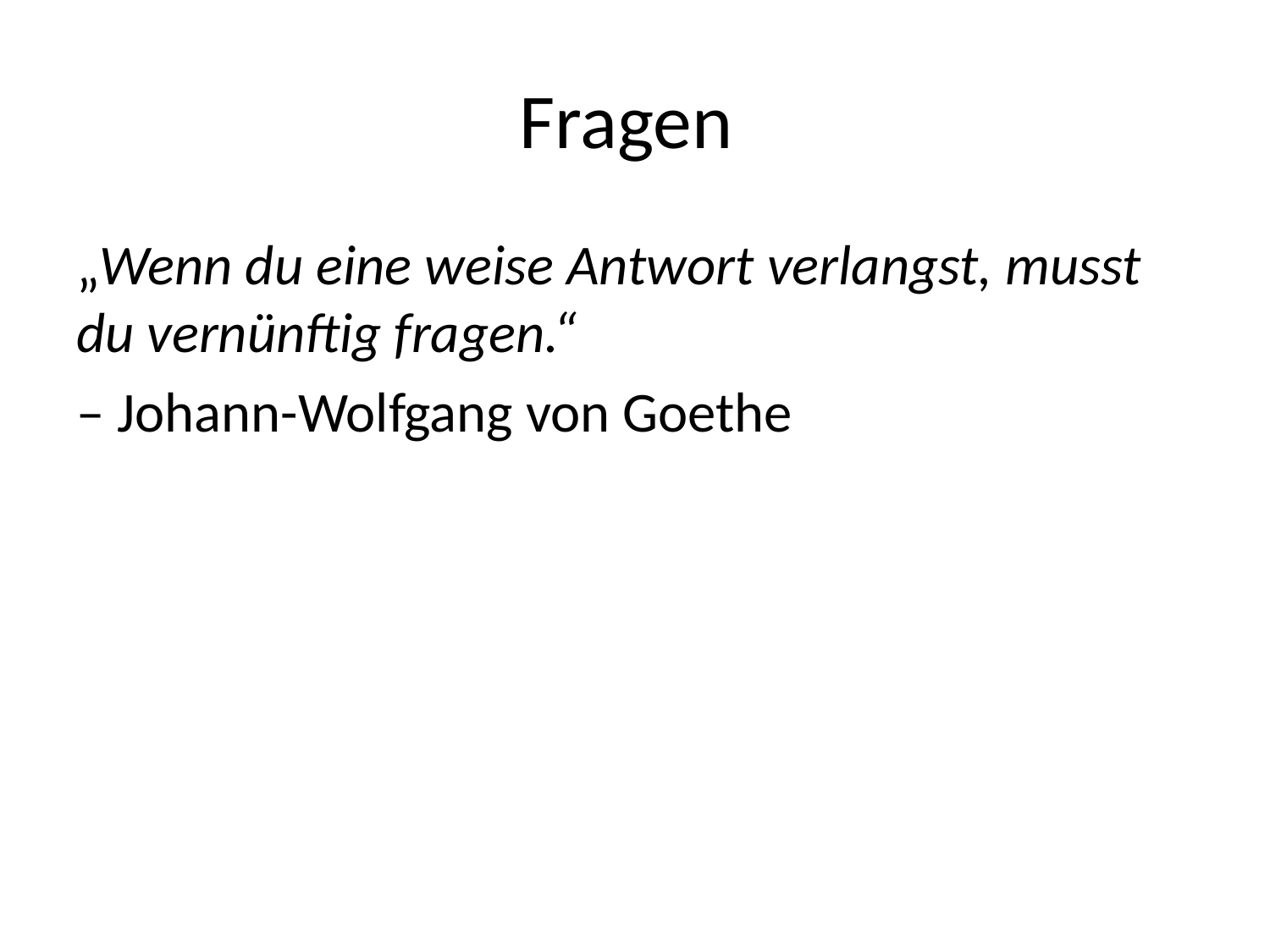

# Fragen
„Wenn du eine weise Antwort verlangst, musst du vernünftig fragen.“
– Johann-Wolfgang von Goethe